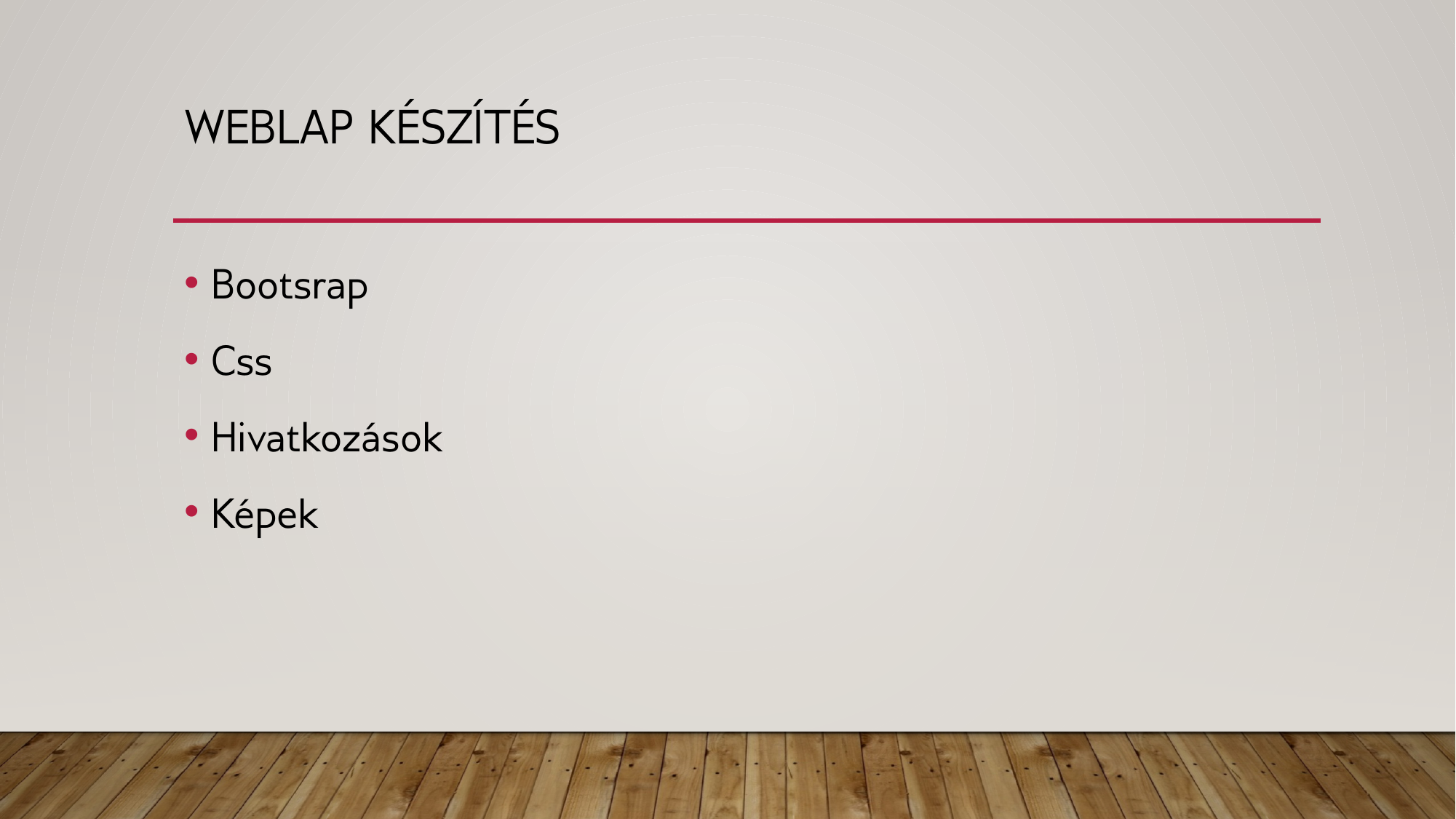

# Weblap készítés
Bootsrap
Css
Hivatkozások
Képek